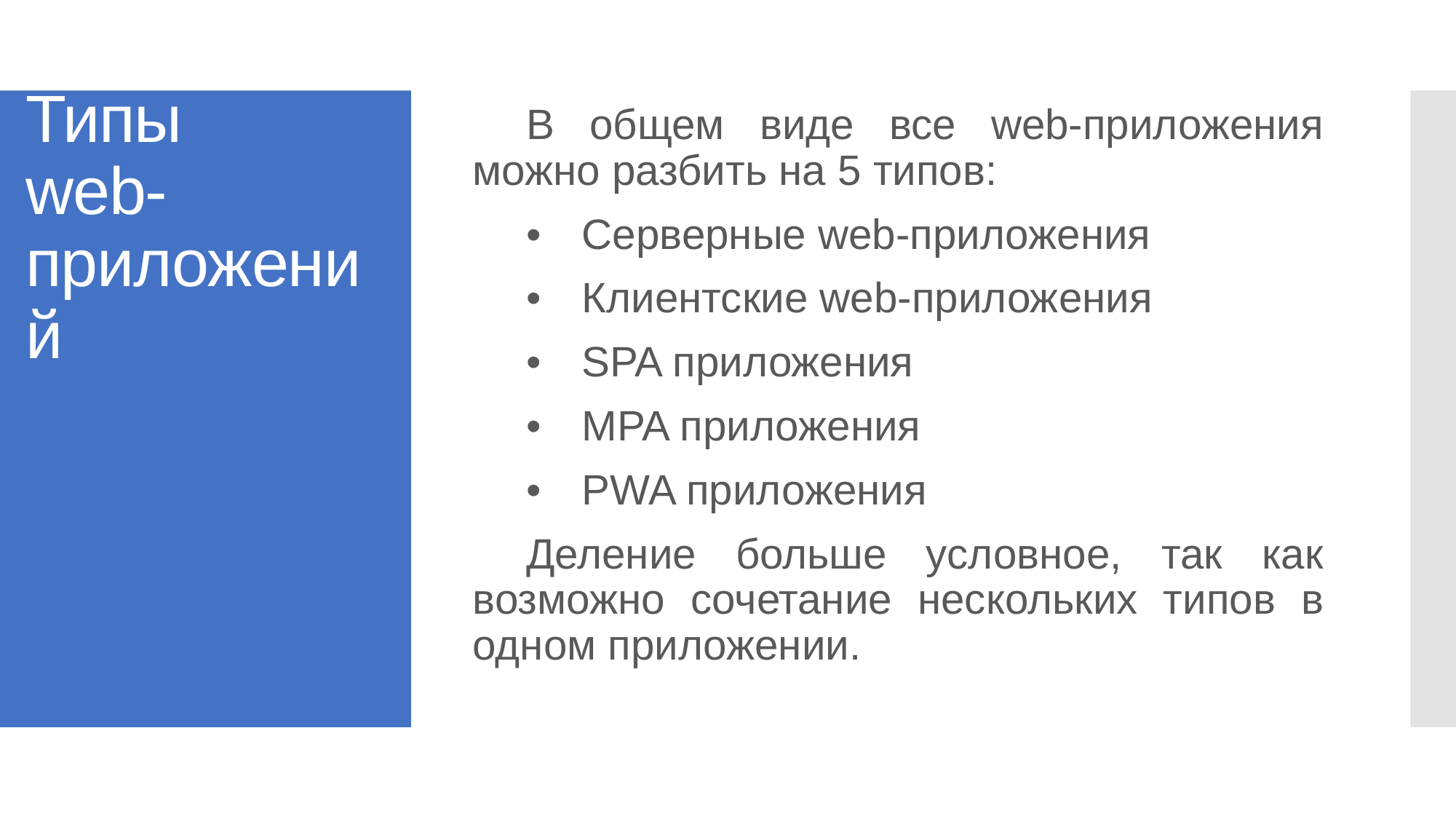

В общем виде все web-приложения можно разбить на 5 типов:
•	Серверные web-приложения
•	Клиентские web-приложения
•	SPA приложения
•	MPA приложения
•	PWA приложения
Деление больше условное, так как возможно сочетание нескольких типов в одном приложении.
# Типы web-приложений